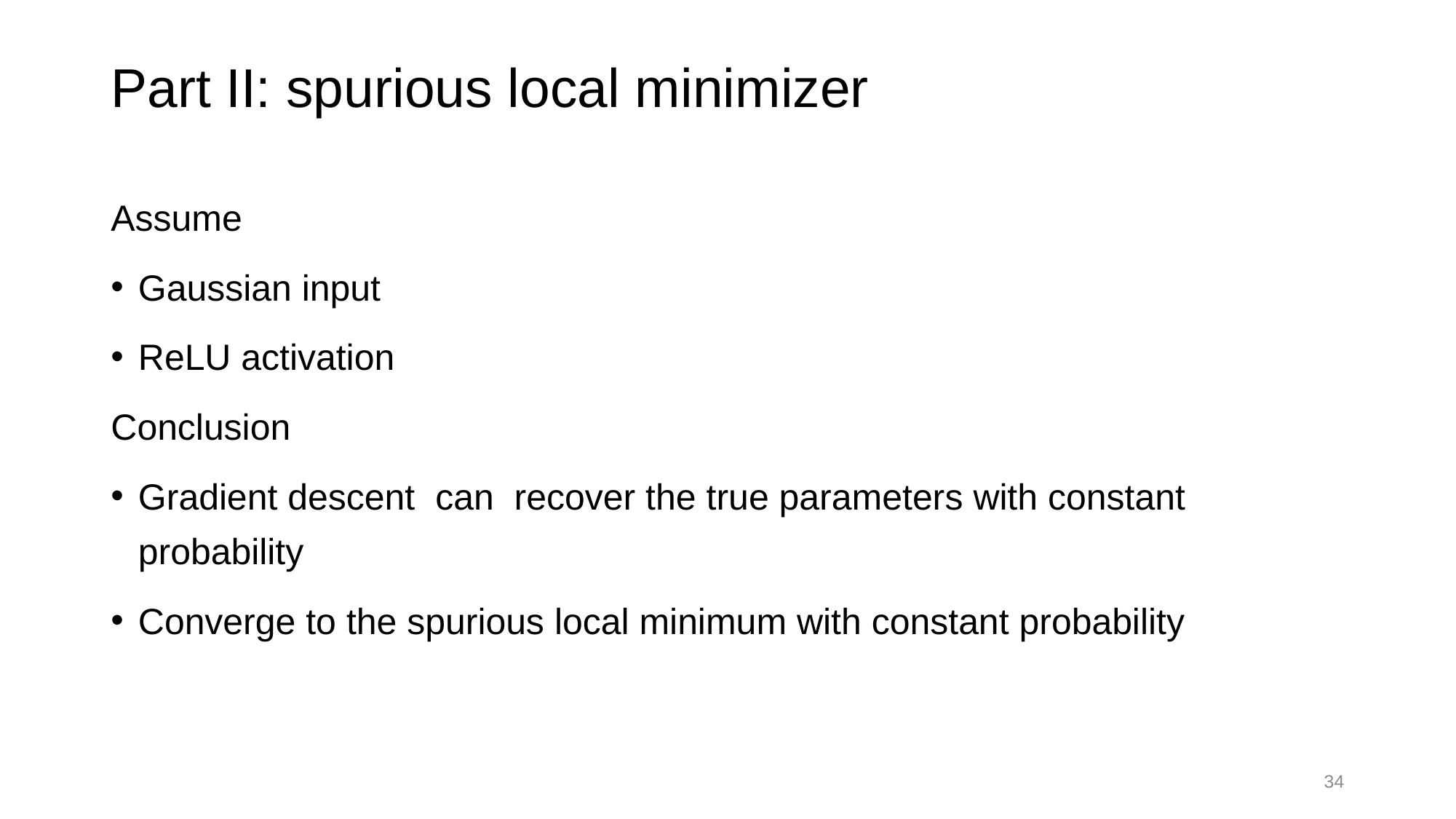

# Part II: spurious local minimizer
Assume
Gaussian input
ReLU activation
Conclusion
Gradient descent  can  recover the true parameters with constant probability
Converge to the spurious local minimum with constant probability
34